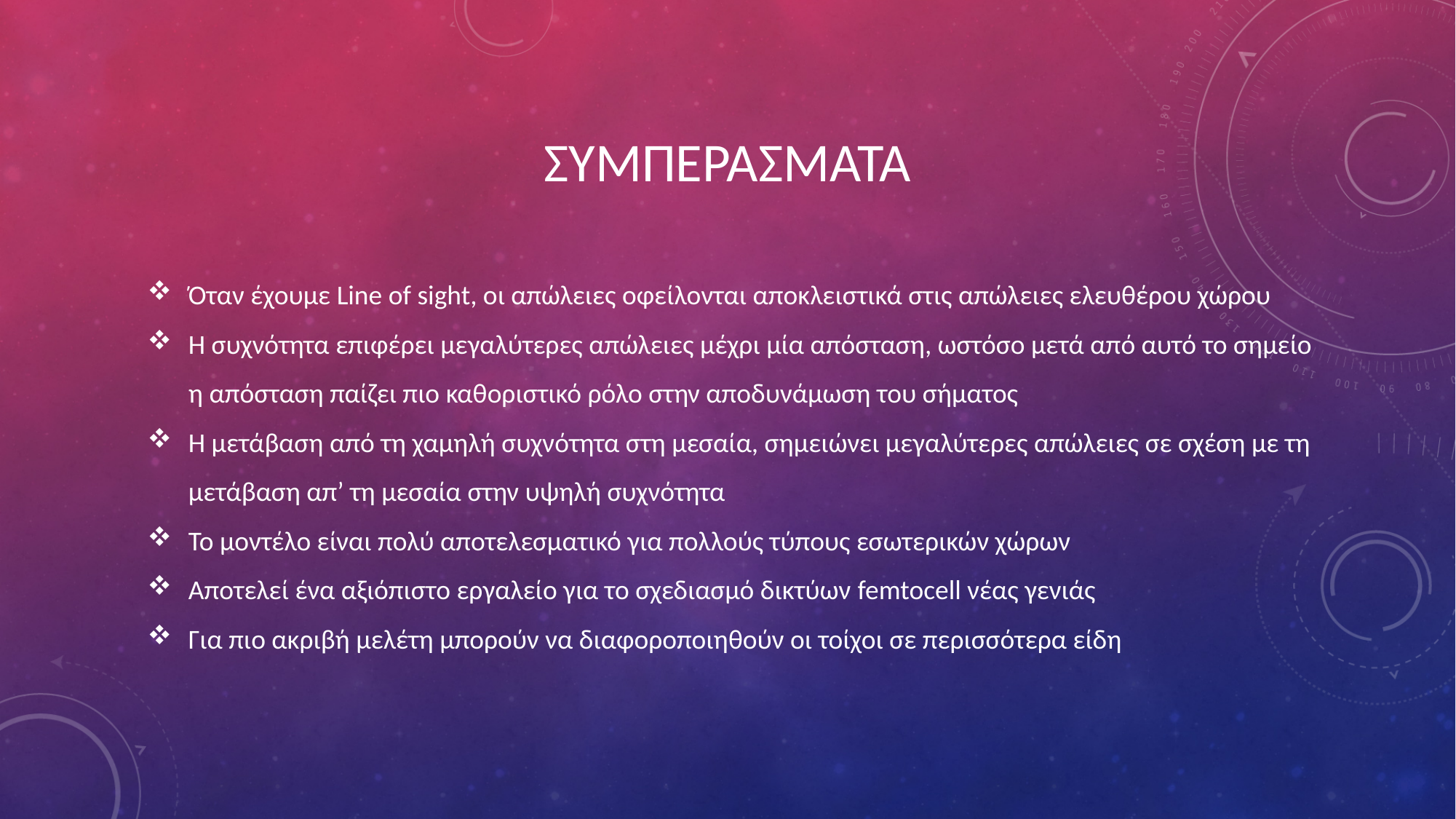

# ΣΥΜΠΕΡΑΣΜΑΤΑ
Όταν έχουμε Line of sight, οι απώλειες οφείλονται αποκλειστικά στις απώλειες ελευθέρου χώρου
Η συχνότητα επιφέρει μεγαλύτερες απώλειες μέχρι μία απόσταση, ωστόσο μετά από αυτό το σημείο η απόσταση παίζει πιο καθοριστικό ρόλο στην αποδυνάμωση του σήματος
Η μετάβαση από τη χαμηλή συχνότητα στη μεσαία, σημειώνει μεγαλύτερες απώλειες σε σχέση με τη μετάβαση απ’ τη μεσαία στην υψηλή συχνότητα
Το μοντέλο είναι πολύ αποτελεσματικό για πολλούς τύπους εσωτερικών χώρων
Αποτελεί ένα αξιόπιστο εργαλείο για το σχεδιασμό δικτύων femtocell νέας γενιάς
Για πιο ακριβή μελέτη μπορούν να διαφοροποιηθούν οι τοίχοι σε περισσότερα είδη